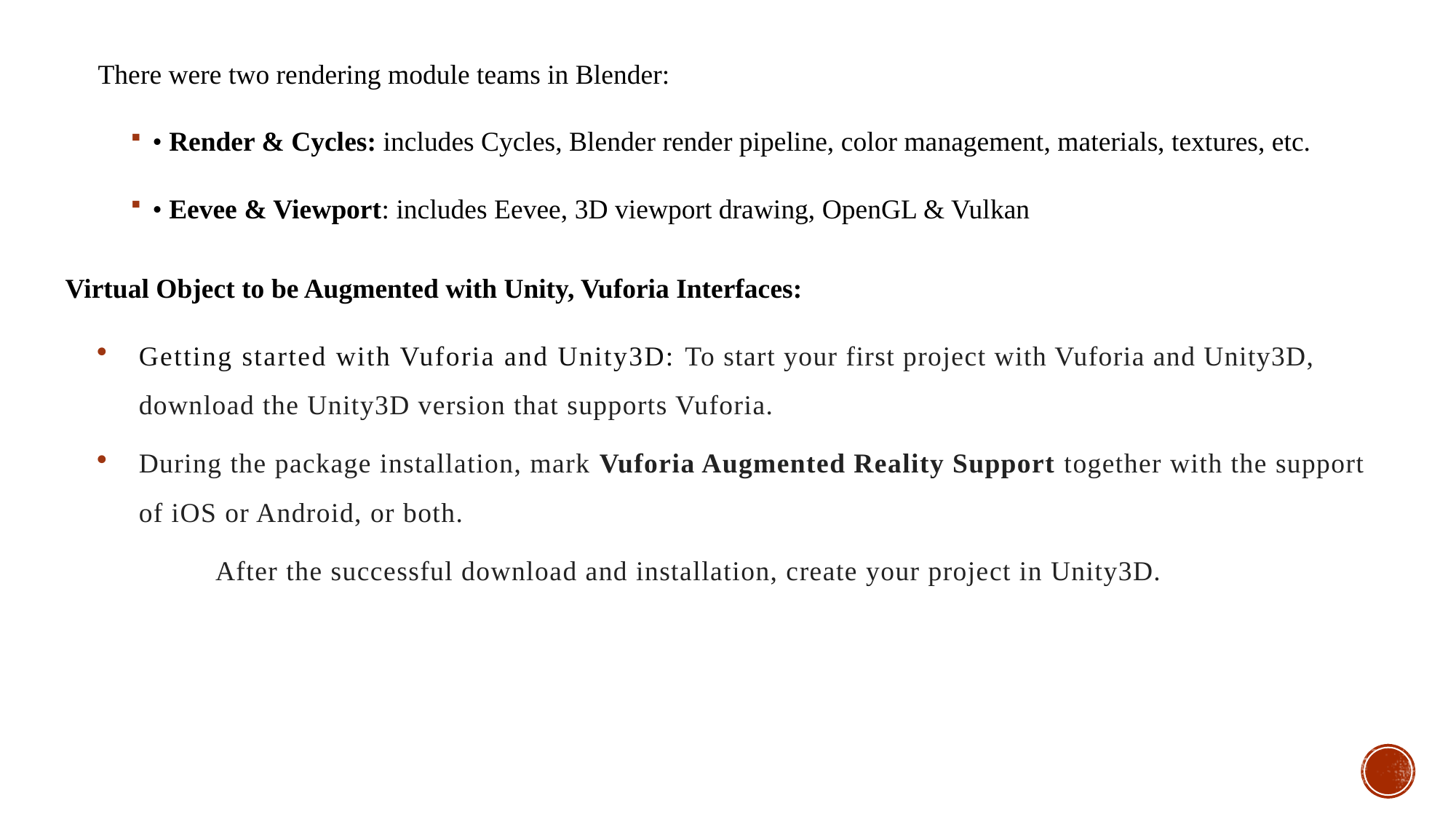

There were two rendering module teams in Blender:
• Render & Cycles: includes Cycles, Blender render pipeline, color management, materials, textures, etc.
• Eevee & Viewport: includes Eevee, 3D viewport drawing, OpenGL & Vulkan
Virtual Object to be Augmented with Unity, Vuforia Interfaces:
Getting started with Vuforia and Unity3D: To start your first project with Vuforia and Unity3D, download the Unity3D version that supports Vuforia.
During the package installation, mark Vuforia Augmented Reality Support together with the support of iOS or Android, or both.
                 After the successful download and installation, create your project in Unity3D.